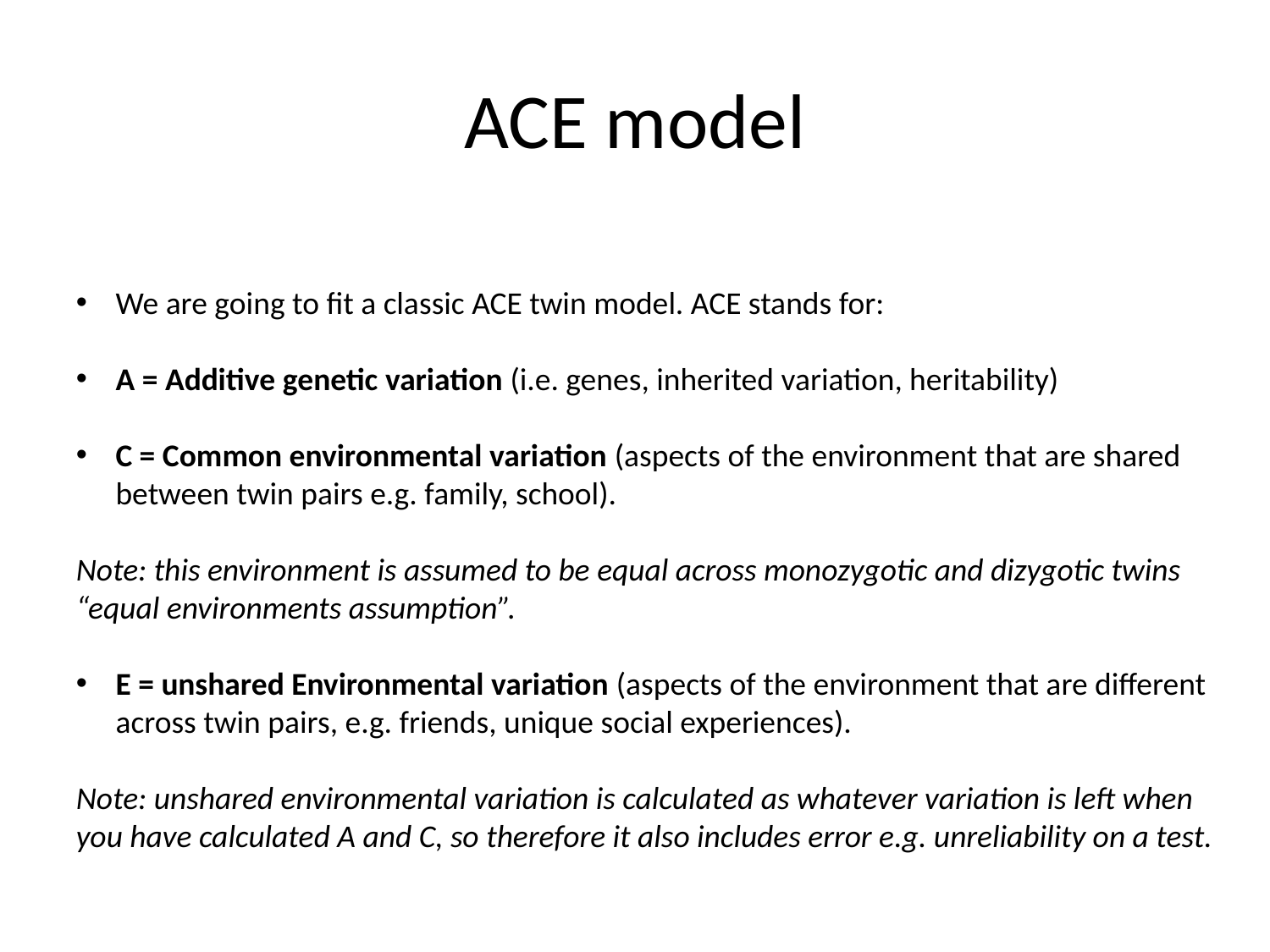

# ACE model
We are going to fit a classic ACE twin model. ACE stands for:

A = Additive genetic variation (i.e. genes, inherited variation, heritability)

C = Common environmental variation (aspects of the environment that are shared between twin pairs e.g. family, school).

Note: this environment is assumed to be equal across monozygotic and dizygotic twins “equal environments assumption”.

E = unshared Environmental variation (aspects of the environment that are different across twin pairs, e.g. friends, unique social experiences).

Note: unshared environmental variation is calculated as whatever variation is left when you have calculated A and C, so therefore it also includes error e.g. unreliability on a test.